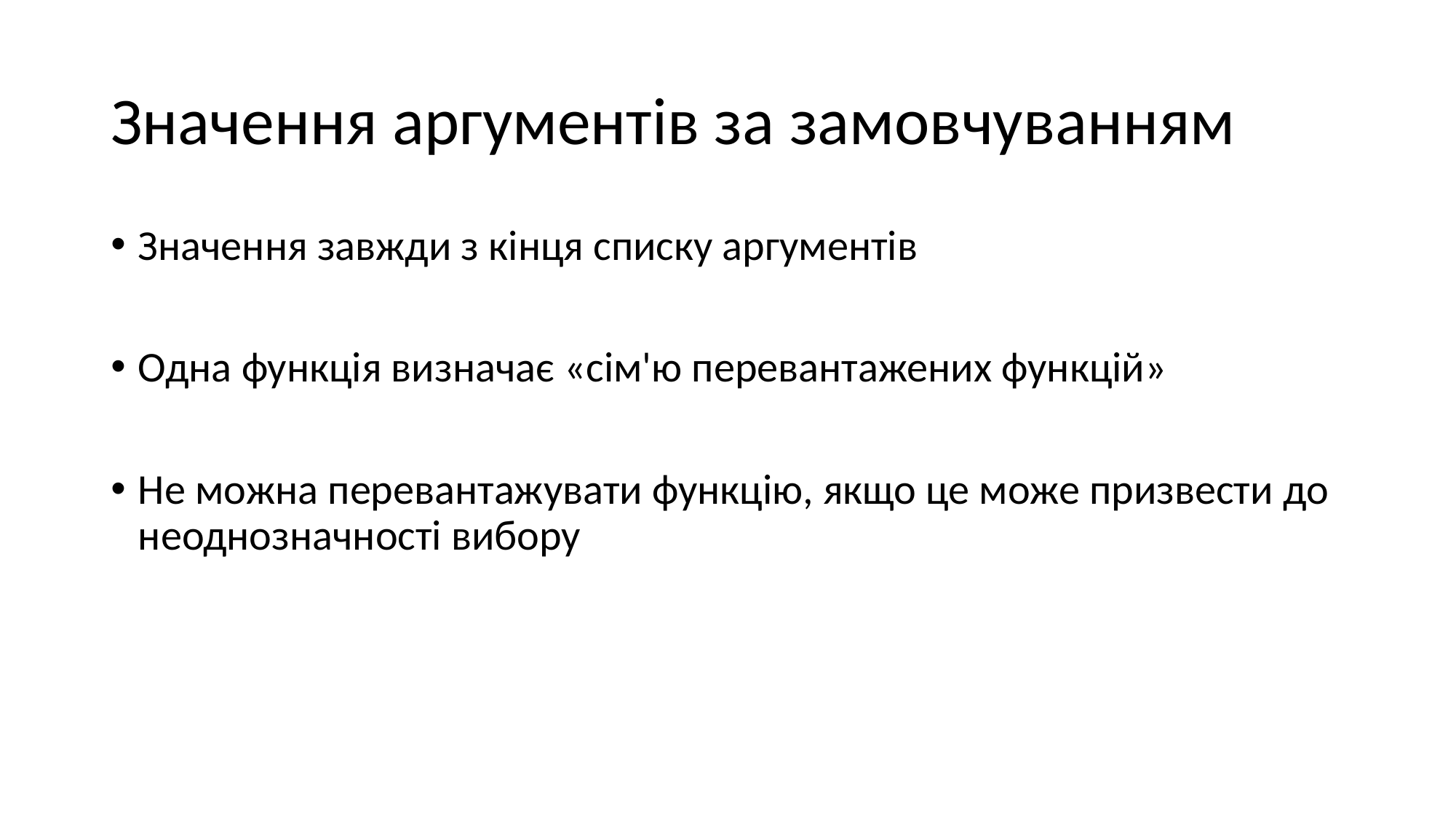

# Значення аргументів за замовчуванням
Значення завжди з кінця списку аргументів

Одна функція визначає «сім'ю перевантажених функцій»

Не можна перевантажувати функцію, якщо це може призвести до неоднозначності вибору